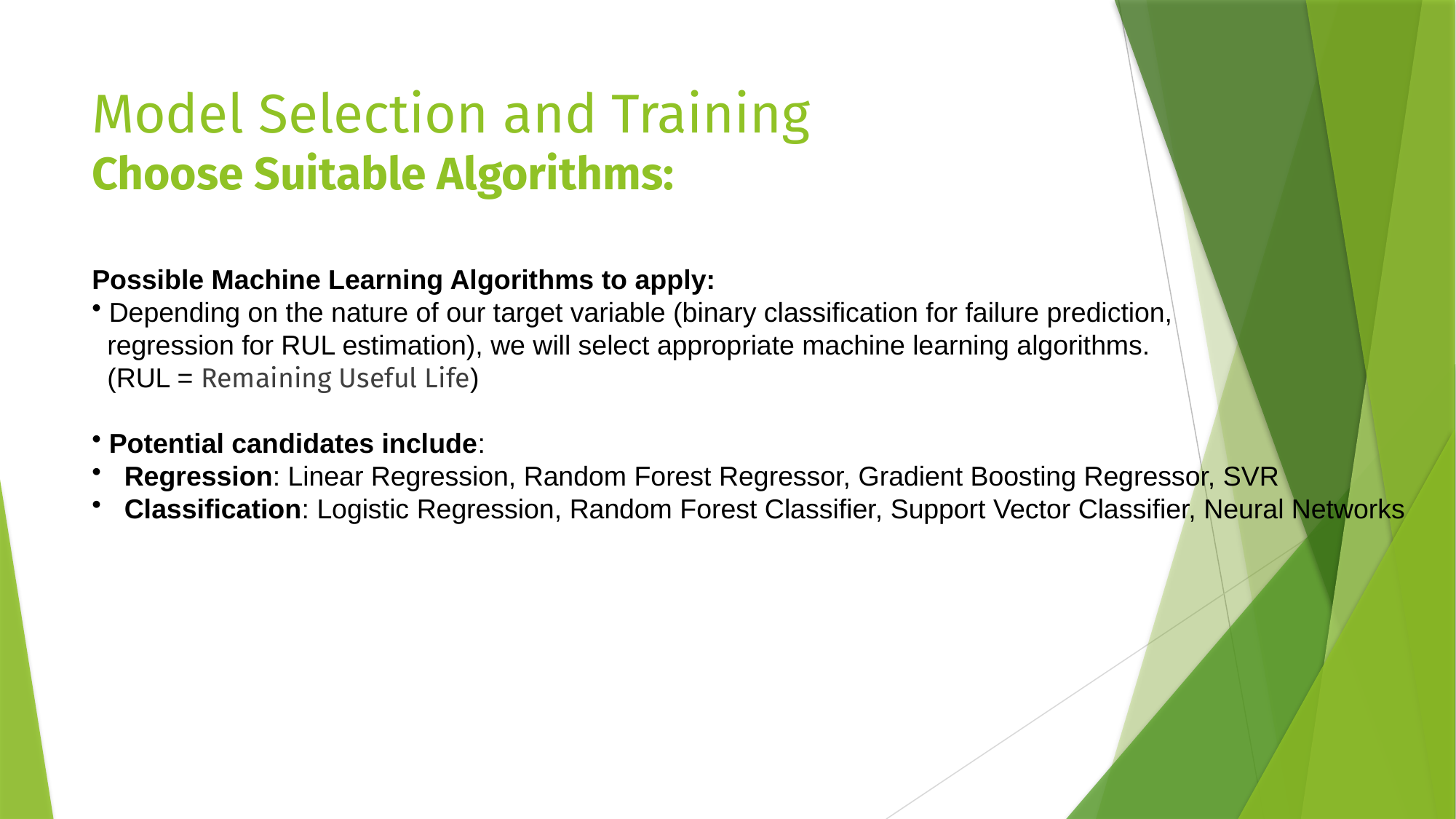

# Model Selection and Training Choose Suitable Algorithms:
Possible Machine Learning Algorithms to apply:
 Depending on the nature of our target variable (binary classification for failure prediction,
  regression for RUL estimation), we will select appropriate machine learning algorithms.
  (RUL = Remaining Useful Life)

 Potential candidates include:
   Regression: Linear Regression, Random Forest Regressor, Gradient Boosting Regressor, SVR
   Classification: Logistic Regression, Random Forest Classifier, Support Vector Classifier, Neural Networks